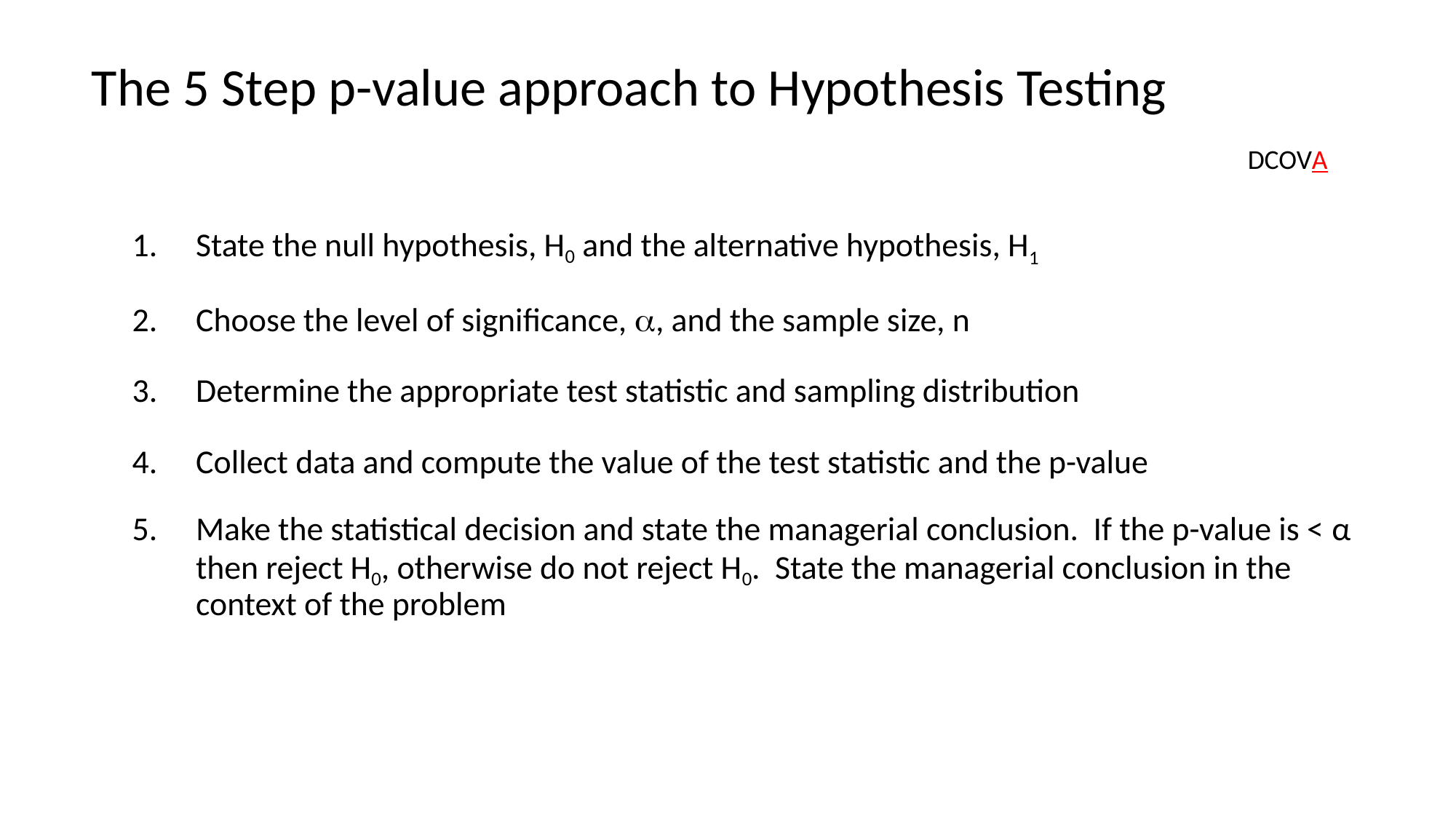

The 5 Step p-value approach to Hypothesis Testing
DCOVA
State the null hypothesis, H0 and the alternative hypothesis, H1

Choose the level of significance, α, and the sample size, n

Determine the appropriate test statistic and sampling distribution

Collect data and compute the value of the test statistic and the p-value

Make the statistical decision and state the managerial conclusion.  If the p-value is < α then reject H0, otherwise do not reject H0.  State the managerial conclusion in the context of the problem